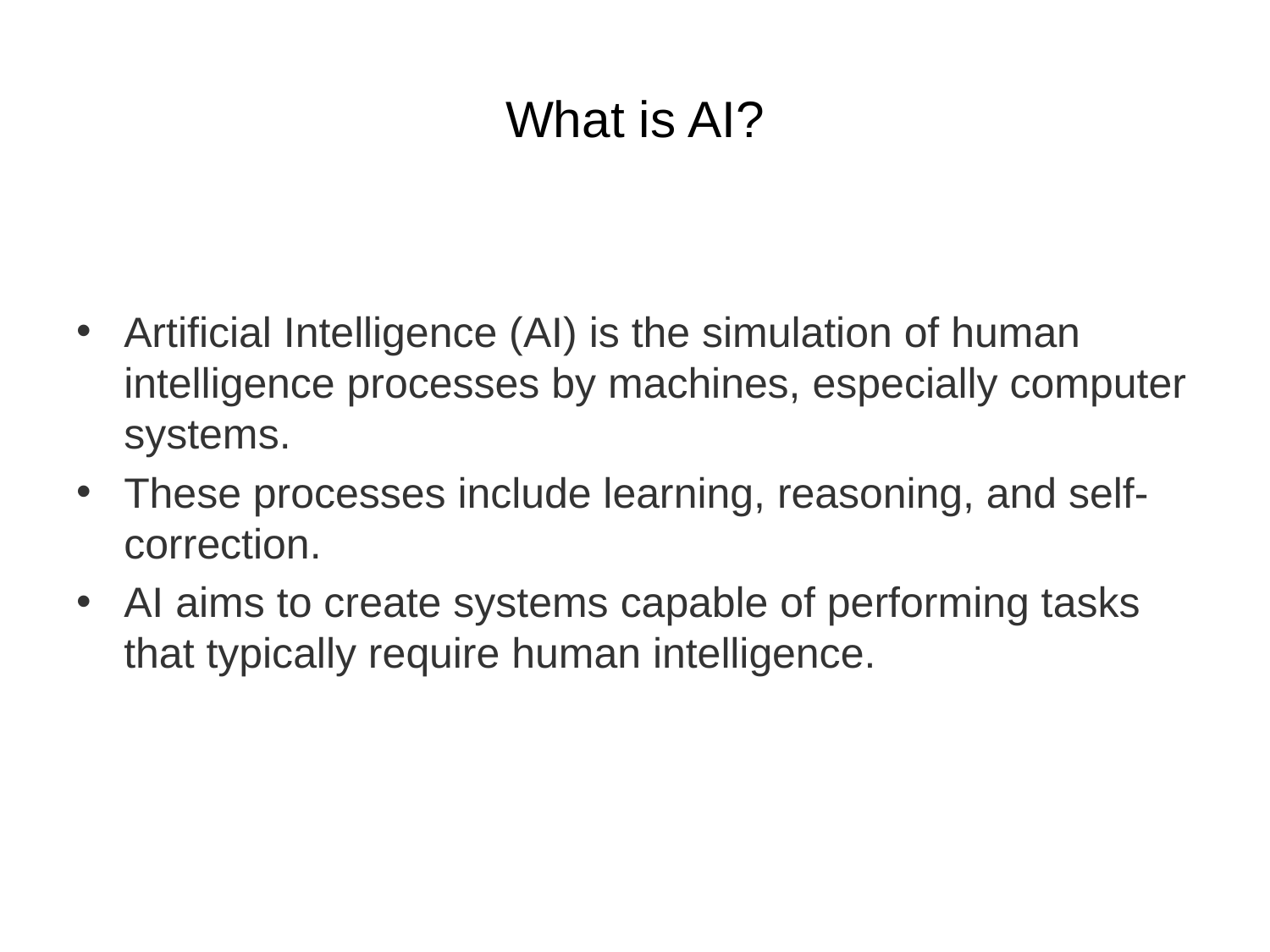

# What is AI?

Artificial Intelligence (AI) is the simulation of human intelligence processes by machines, especially computer systems.
These processes include learning, reasoning, and self-correction.
AI aims to create systems capable of performing tasks that typically require human intelligence.